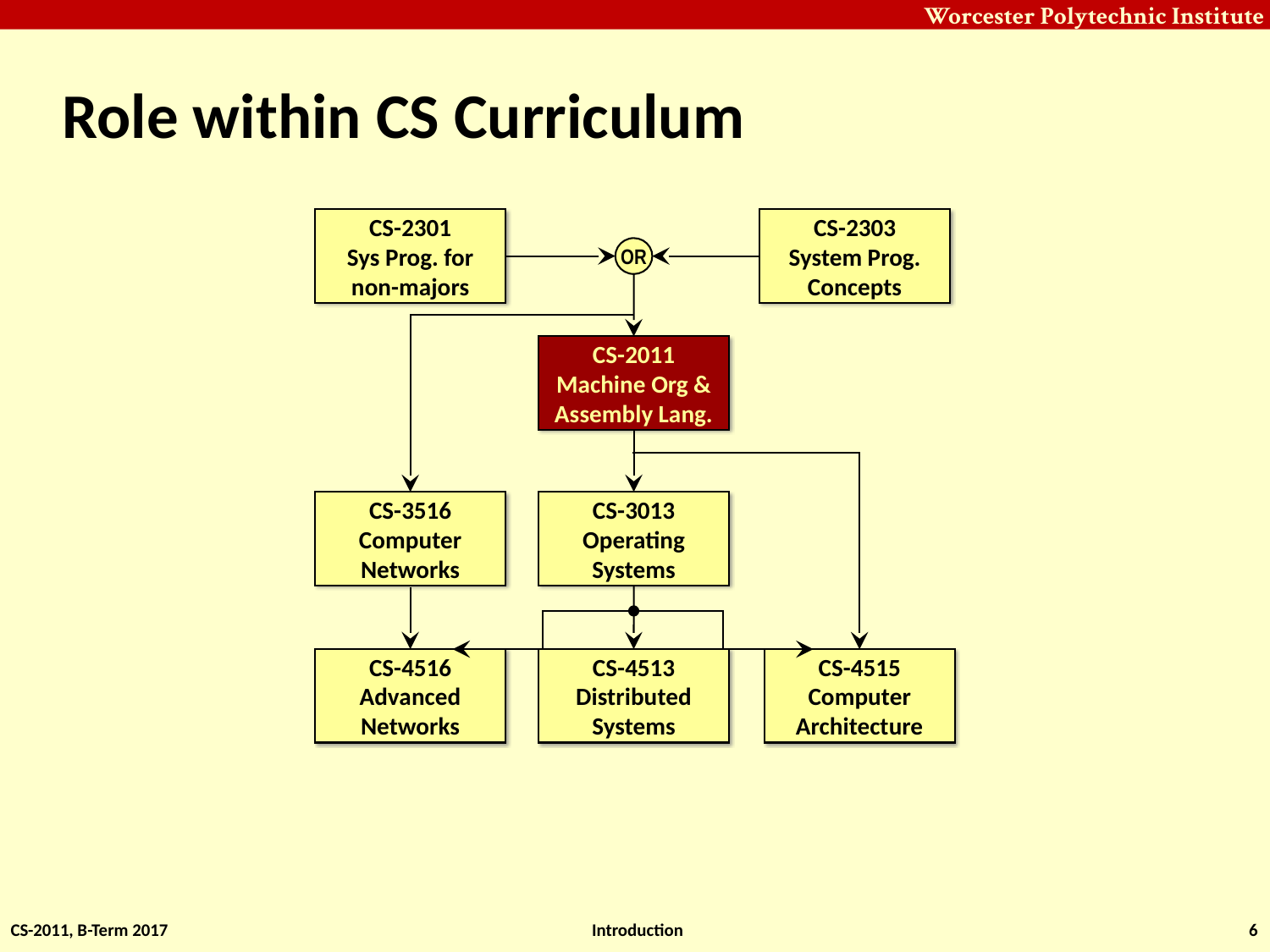

# Role within CS Curriculum
CS-2301
Sys Prog. for
non-majors
CS-2303
System Prog.
Concepts
OR
CS-2011
Machine Org &
Assembly Lang.
CS-3516
Computer
Networks
CS-3013
Operating
Systems

CS-4516
Advanced
Networks
CS-4513
Distributed
Systems
CS-4515
Computer
Architecture
CS-2011, B-Term 2017
Introduction
6